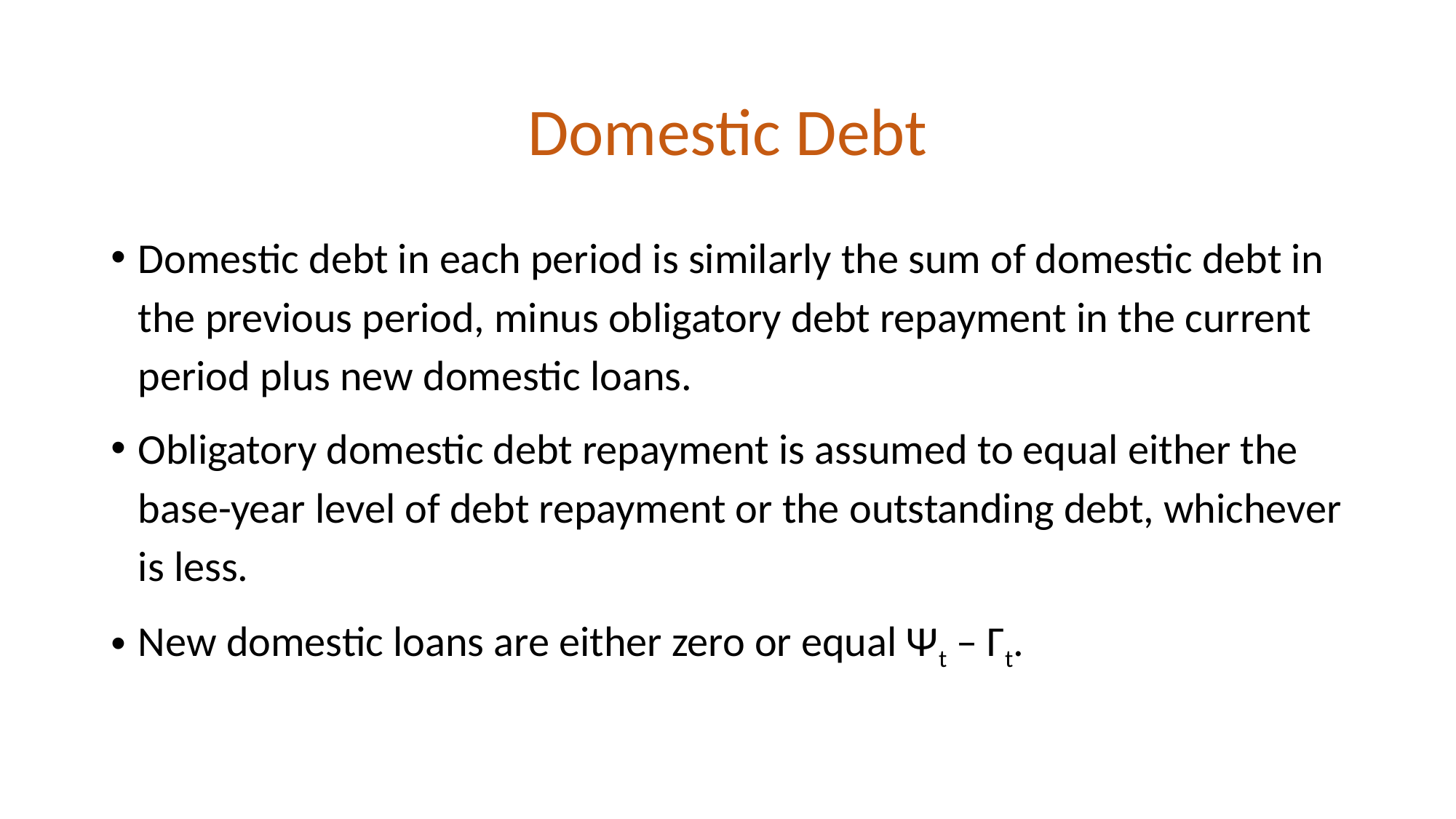

# Domestic Debt
Domestic debt in each period is similarly the sum of domestic debt in the previous period, minus obligatory debt repayment in the current period plus new domestic loans.
Obligatory domestic debt repayment is assumed to equal either the base-year level of debt repayment or the outstanding debt, whichever is less.
New domestic loans are either zero or equal Ψt – Γt.